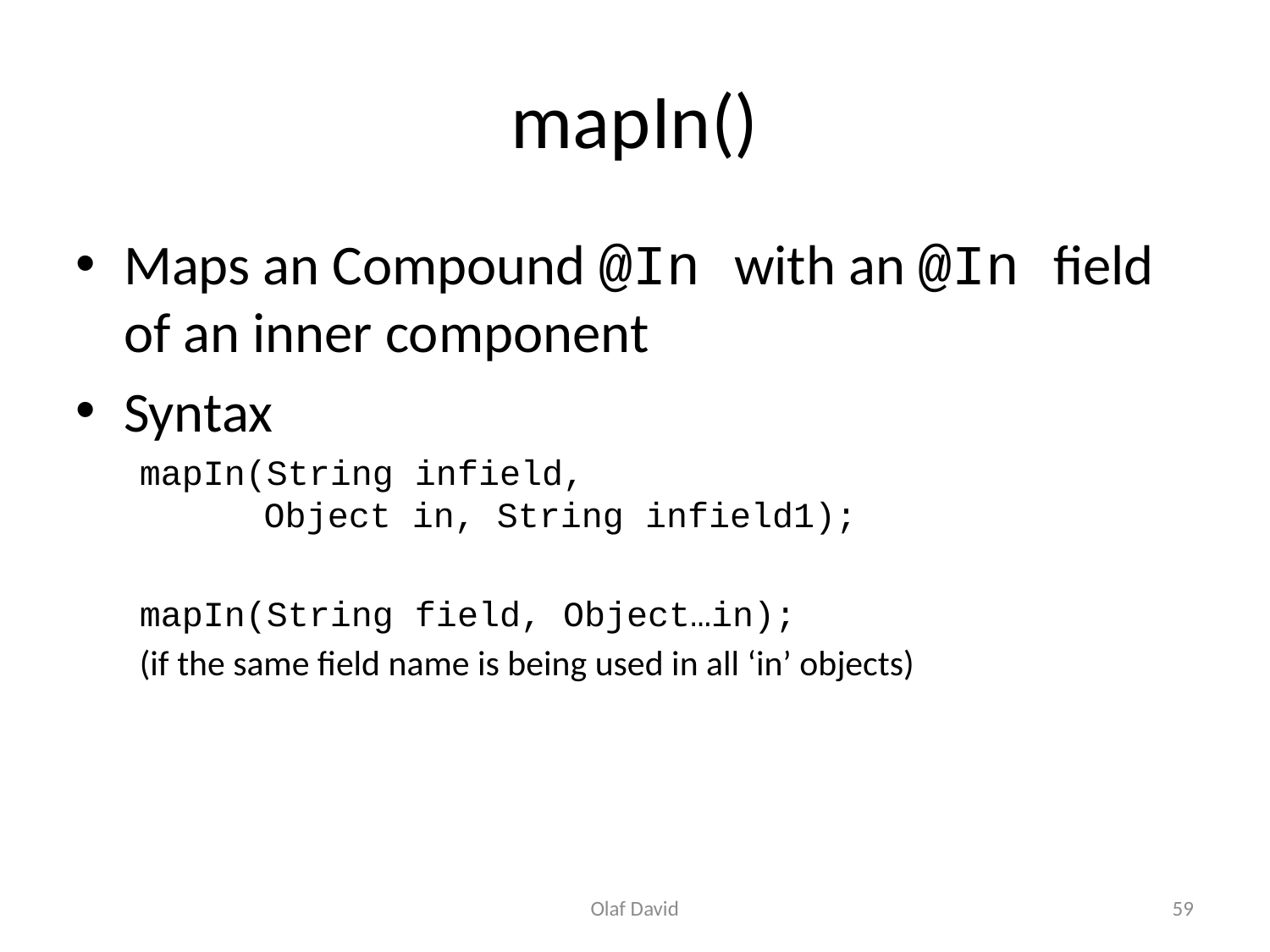

# mapIn()
Maps an Compound @In with an @In field of an inner component
Syntax
mapIn(String infield,
    Object in, String infield1);

mapIn(String field, Object…in);
(if the same field name is being used in all ‘in’ objects)
Olaf David
59